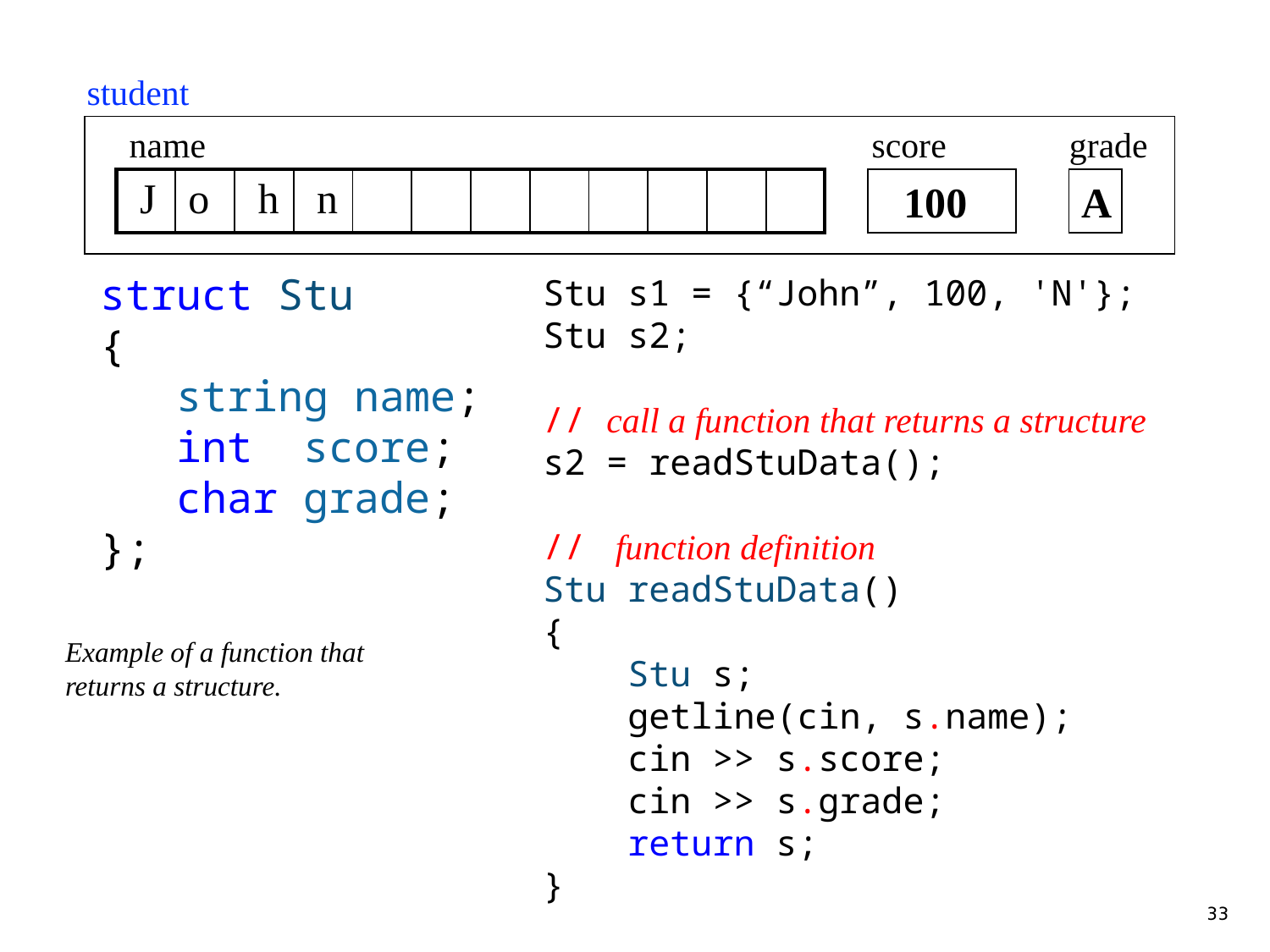

student

name
score
grade

A
| J | o | h | n |  |  |  |  |  |  |  |  |
| --- | --- | --- | --- | --- | --- | --- | --- | --- | --- | --- | --- |
100
struct Stu
{
   string name;
   int  score;
   char grade;
};
Stu s1 = {“John”, 100, 'N'};
Stu s2;

// call a function that returns a structure
s2 = readStuData();

//  function definition
Stu readStuData()
{
    Stu s;
    getline(cin, s.name);
    cin >> s.score;
    cin >> s.grade;
    return s;
}
Example of a function that
returns a structure.
33